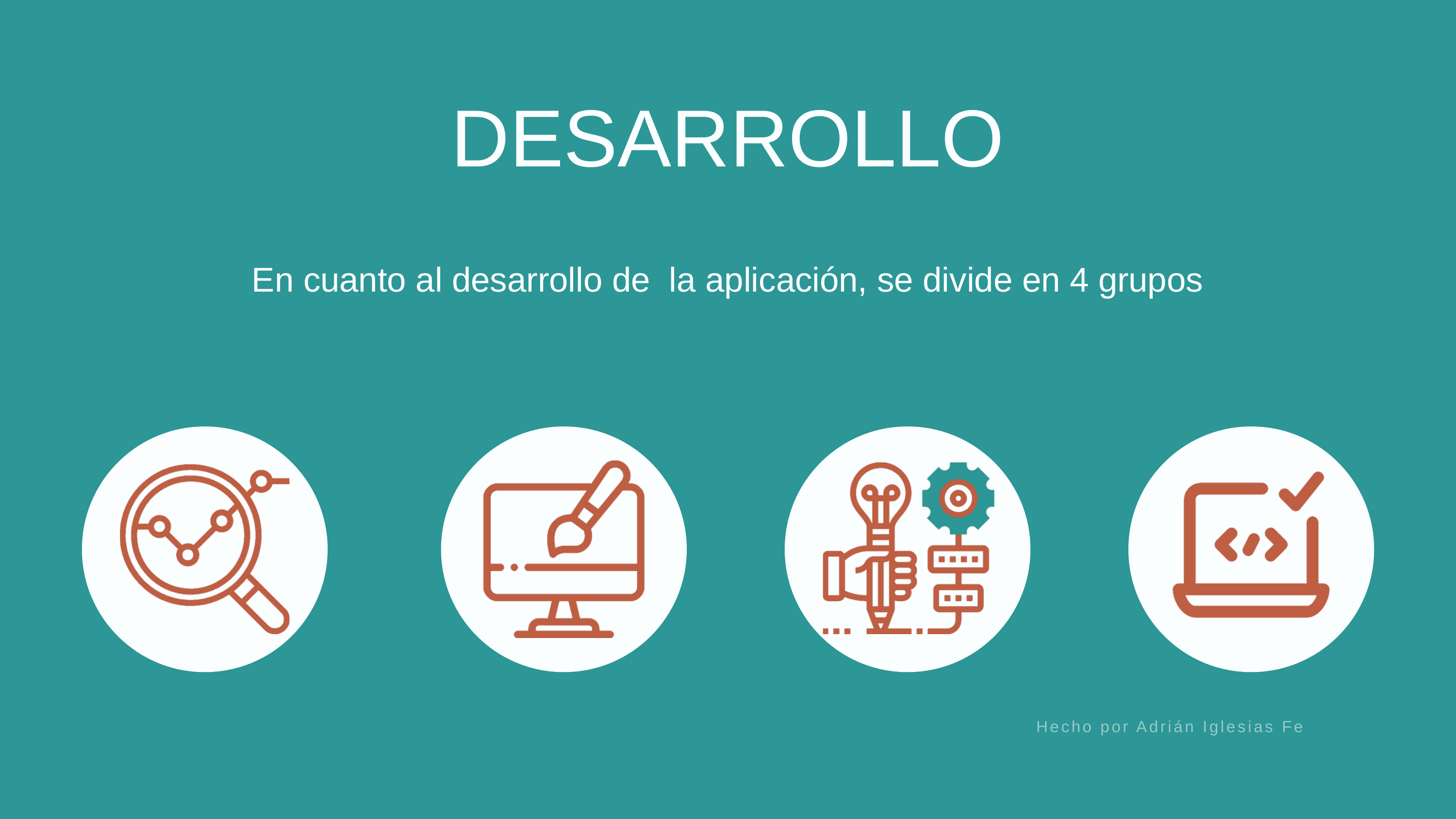

DESARROLLO
En cuanto al desarrollo de  la aplicación, se divide en 4 grupos

Hecho por Adrián Iglesias Fernández